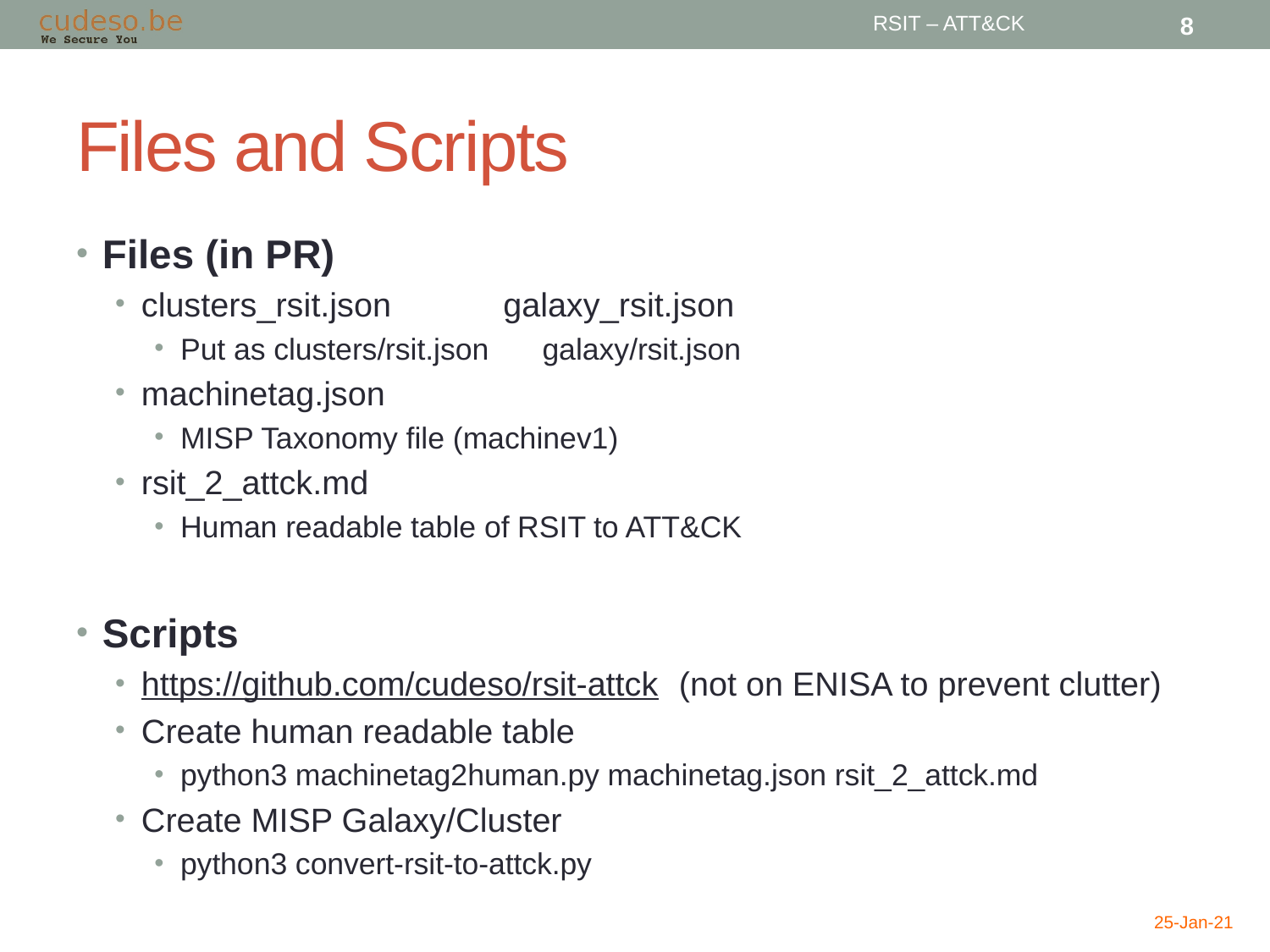

RSIT – ATT&CK
8
# Files and Scripts
Files (in PR)
clusters_rsit.json 	galaxy_rsit.json
Put as clusters/rsit.json		galaxy/rsit.json
machinetag.json
MISP Taxonomy file (machinev1)
rsit_2_attck.md
Human readable table of RSIT to ATT&CK

Scripts
https://github.com/cudeso/rsit-attck  (not on ENISA to prevent clutter)
Create human readable table
python3 machinetag2human.py machinetag.json rsit_2_attck.md
Create MISP Galaxy/Cluster
python3 convert-rsit-to-attck.py
25-Jan-21